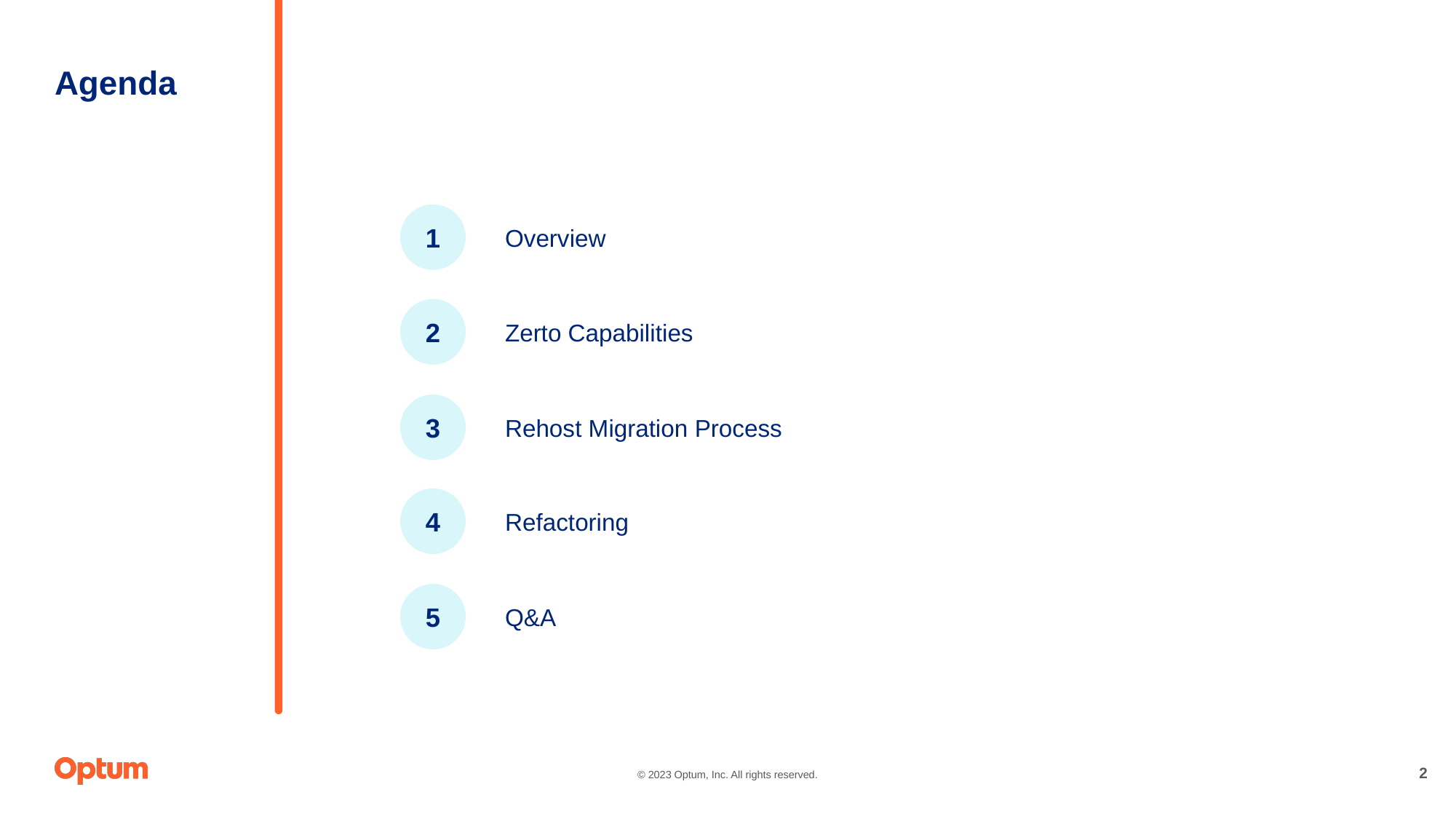

# Agenda
1
Overview
2
Zerto Capabilities
3
Rehost Migration Process
4
Refactoring
5
Q&A